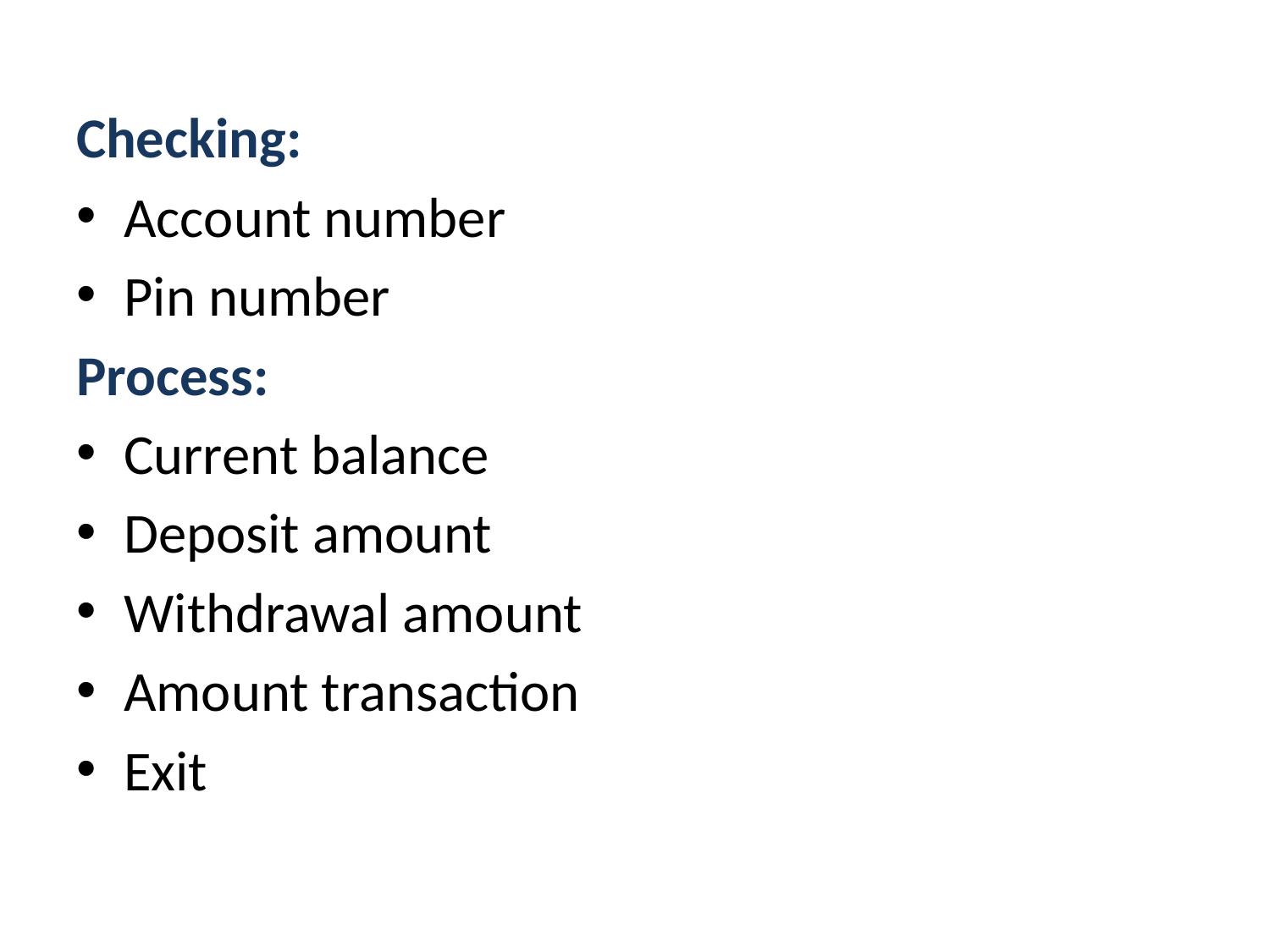

Checking:
Account number
Pin number
Process:
Current balance
Deposit amount
Withdrawal amount
Amount transaction
Exit